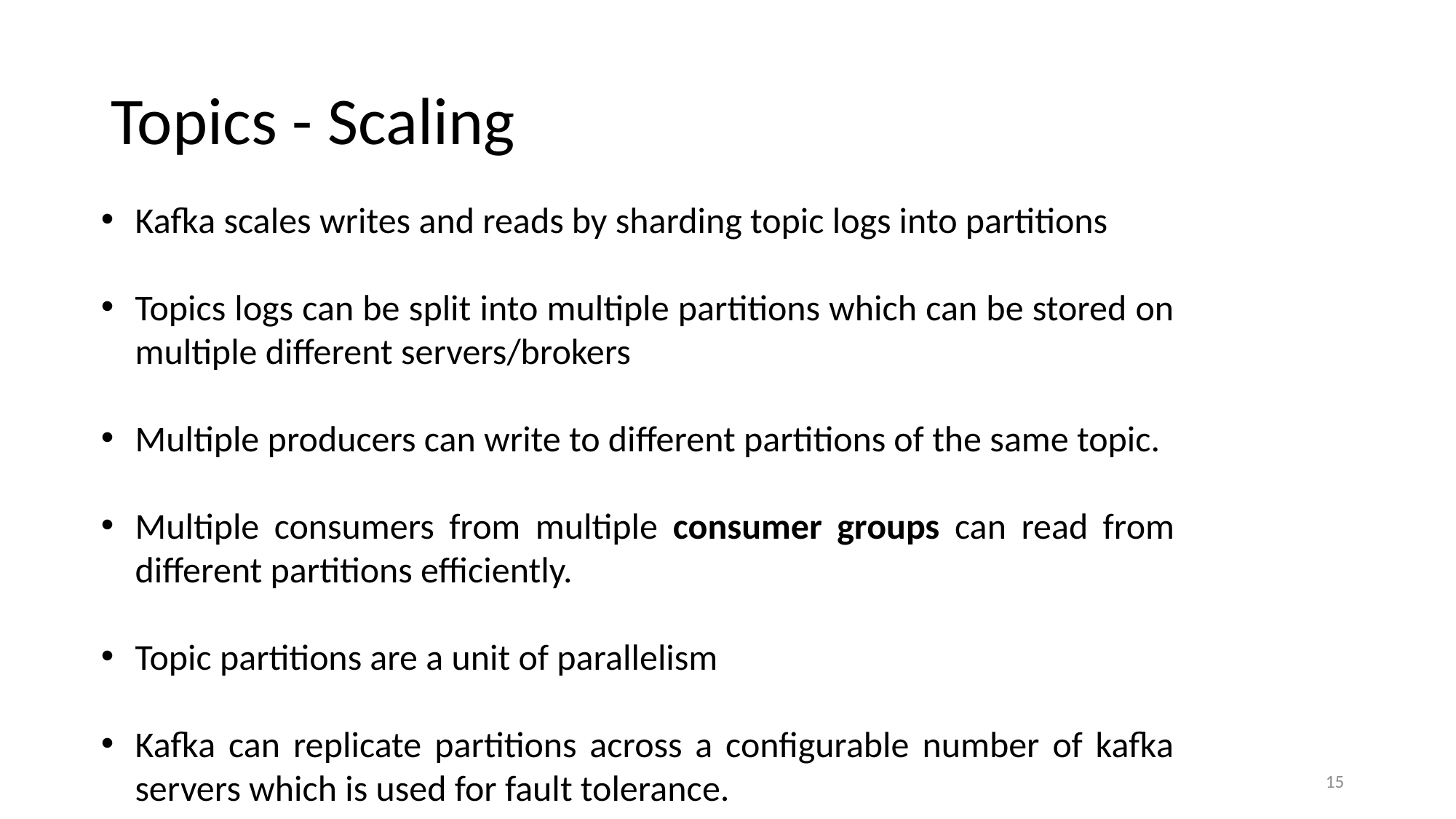

# Topics - Scaling
Kafka scales writes and reads by sharding topic logs into partitions

Topics logs can be split into multiple partitions which can be stored on multiple different servers/brokers

Multiple producers can write to different partitions of the same topic.

Multiple consumers from multiple consumer groups can read from different partitions efficiently.

Topic partitions are a unit of parallelism

Kafka can replicate partitions across a configurable number of kafka servers which is used for fault tolerance.

15